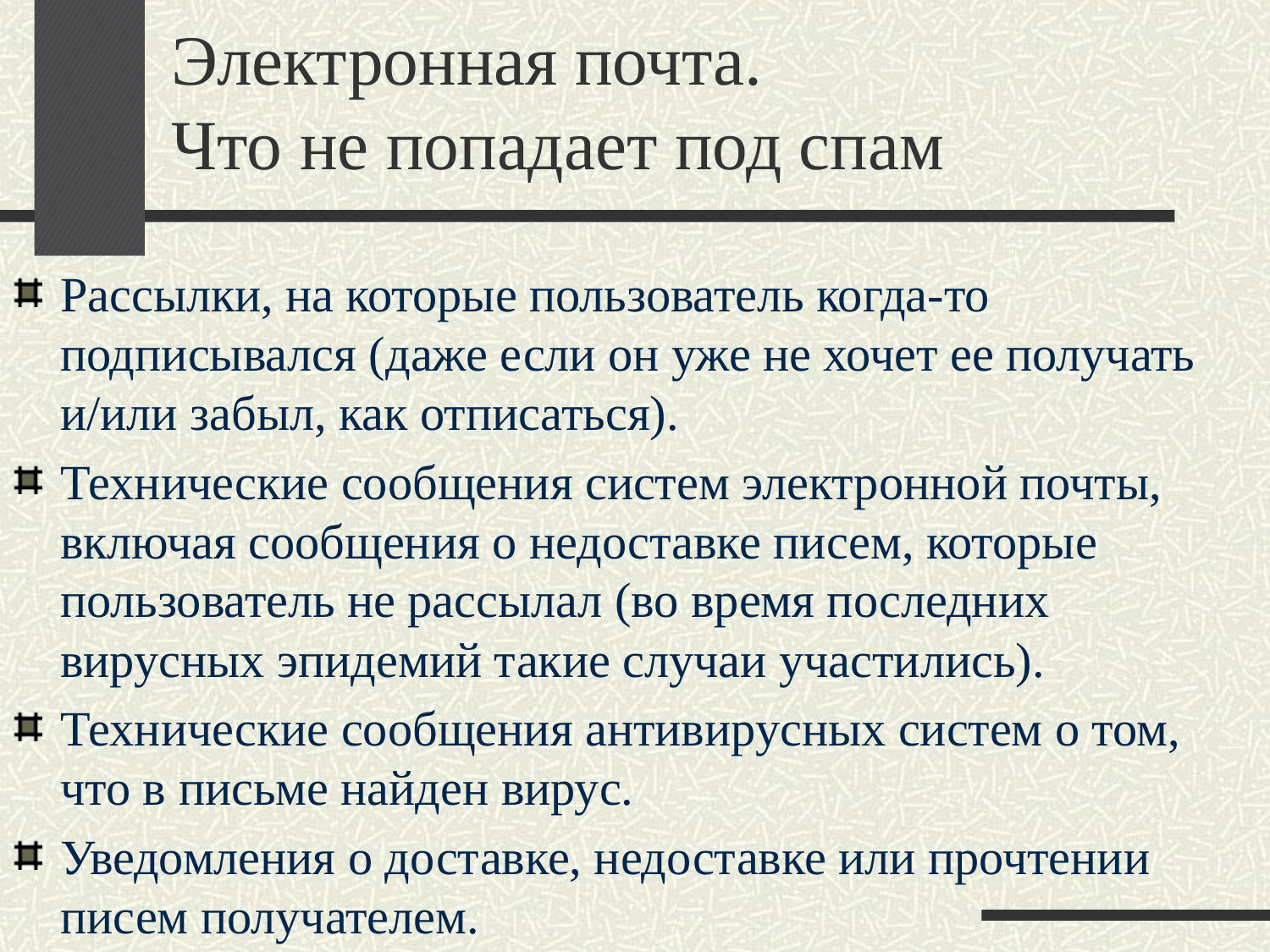

# Электронная почта. Что не попадает под спам
Рассылки, на которые пользователь когда-то подписывался (даже если он уже не хочет ее получать и/или забыл, как отписаться).
Технические сообщения систем электронной почты, включая сообщения о недоставке писем, которые пользователь не рассылал (во время последних вирусных эпидемий такие случаи участились).
Технические сообщения антивирусных систем о том, что в письме найден вирус.
Уведомления о доставке, недоставке или прочтении писем получателем.